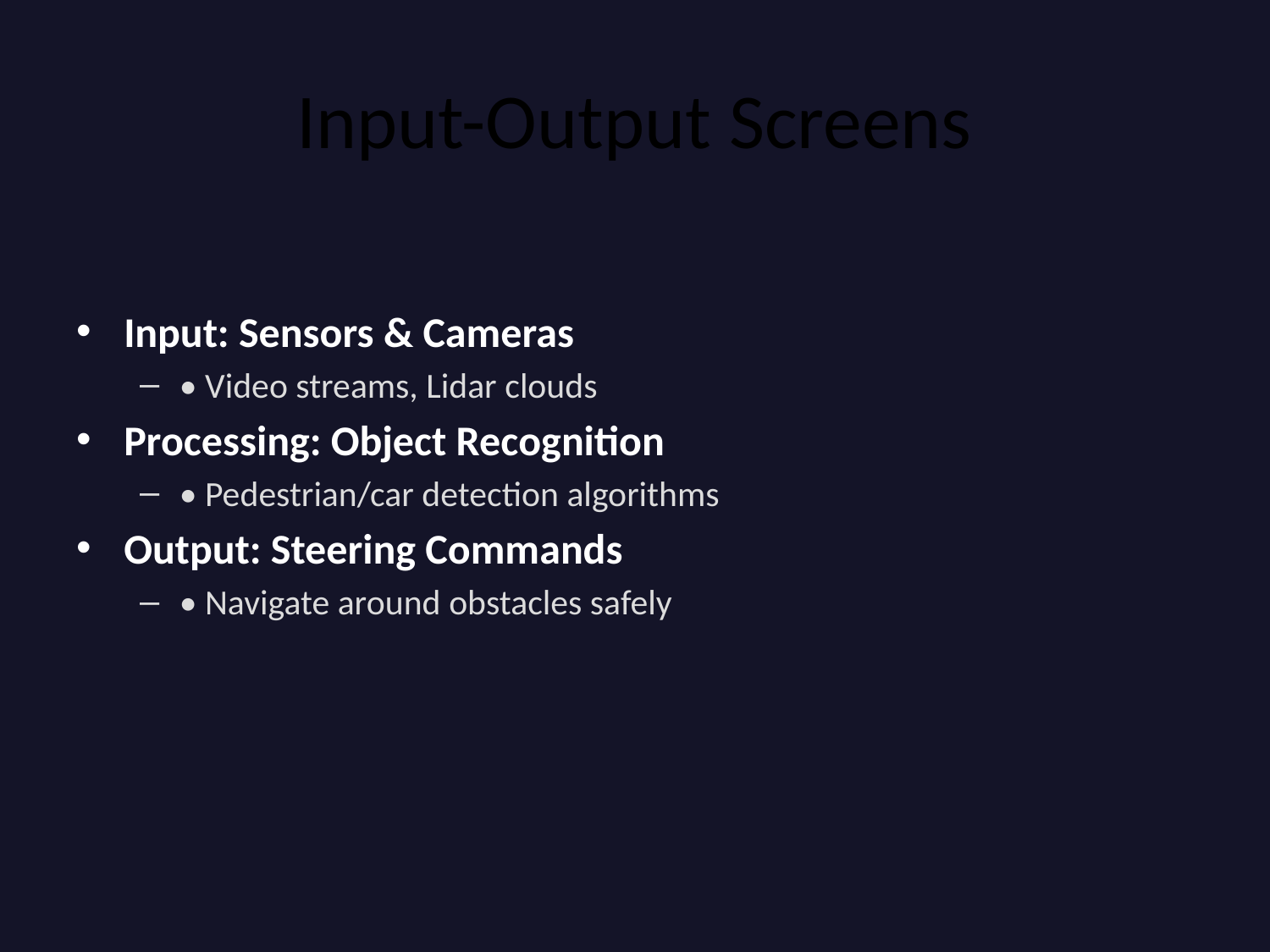

# Input-Output Screens

Input: Sensors & Cameras
• Video streams, Lidar clouds
Processing: Object Recognition
• Pedestrian/car detection algorithms
Output: Steering Commands
• Navigate around obstacles safely